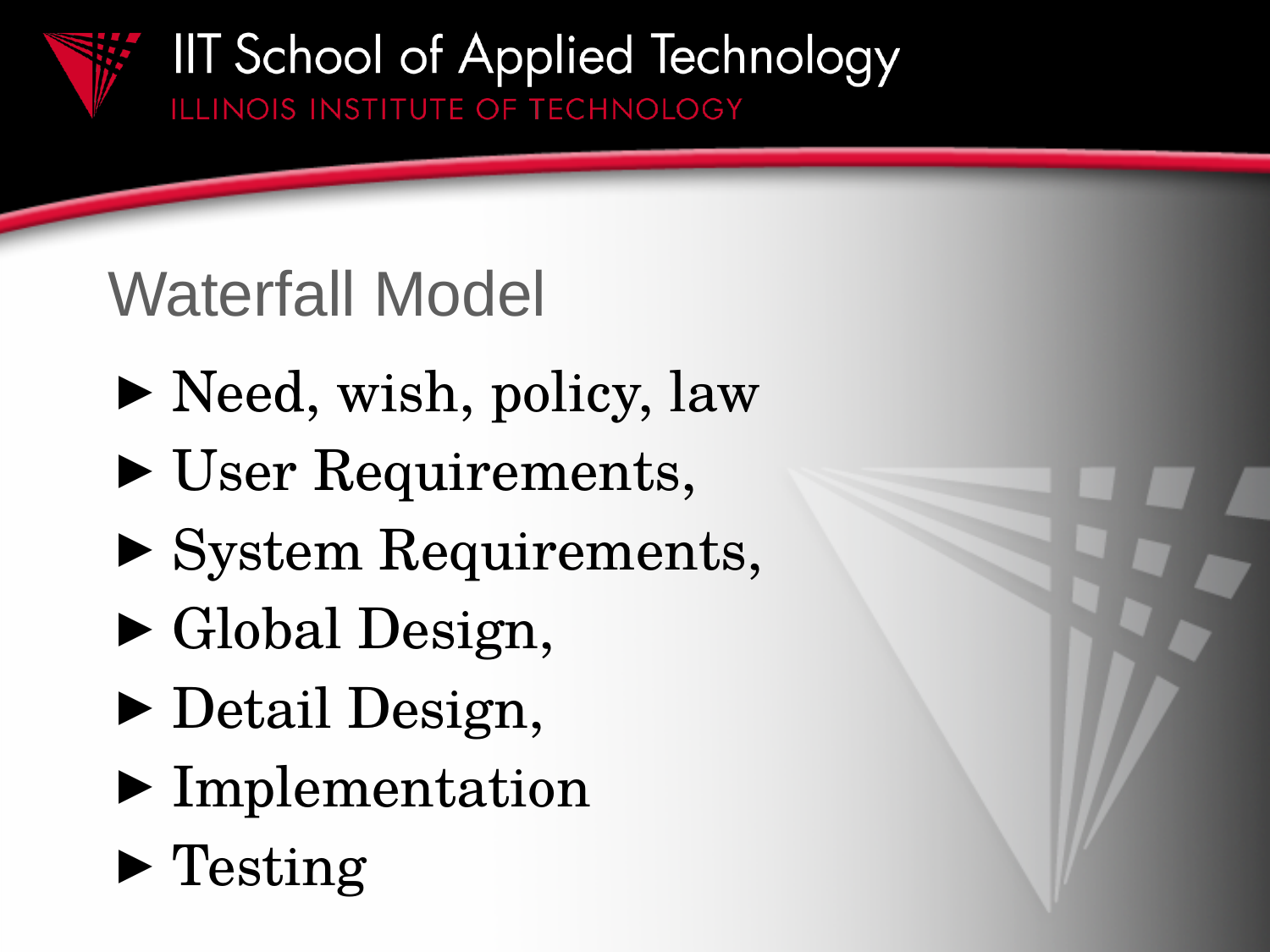

# Waterfall Model
Need, wish, policy, law
User Requirements,
System Requirements,
Global Design,
Detail Design,
Implementation
Testing